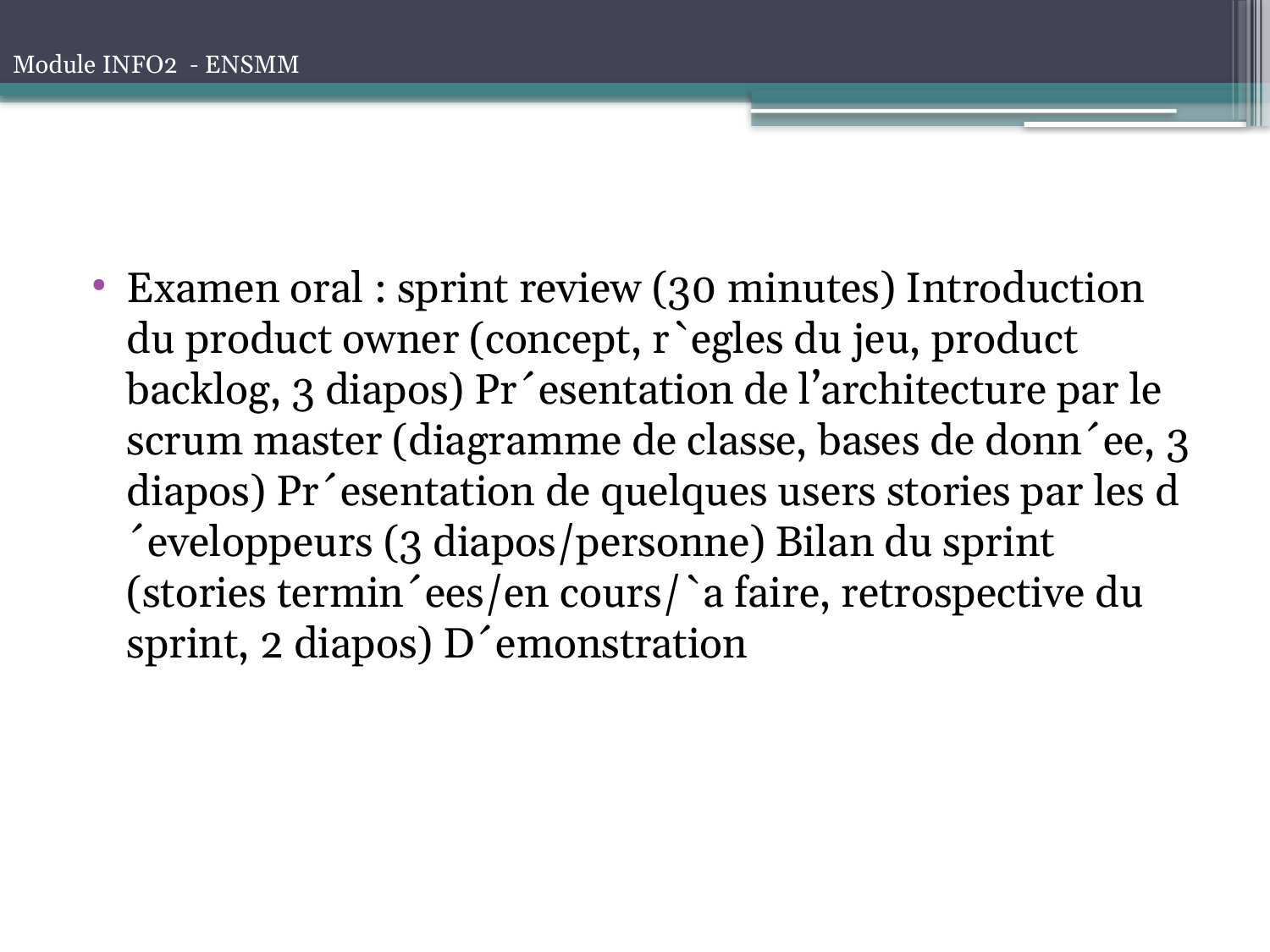

#
Examen oral : sprint review (30 minutes) Introduction du product owner (concept, r`egles du jeu, product backlog, 3 diapos) Pr´esentation de l’architecture par le scrum master (diagramme de classe, bases de donn´ee, 3 diapos) Pr´esentation de quelques users stories par les d´eveloppeurs (3 diapos/personne) Bilan du sprint (stories termin´ees/en cours/`a faire, retrospective du sprint, 2 diapos) D´emonstration